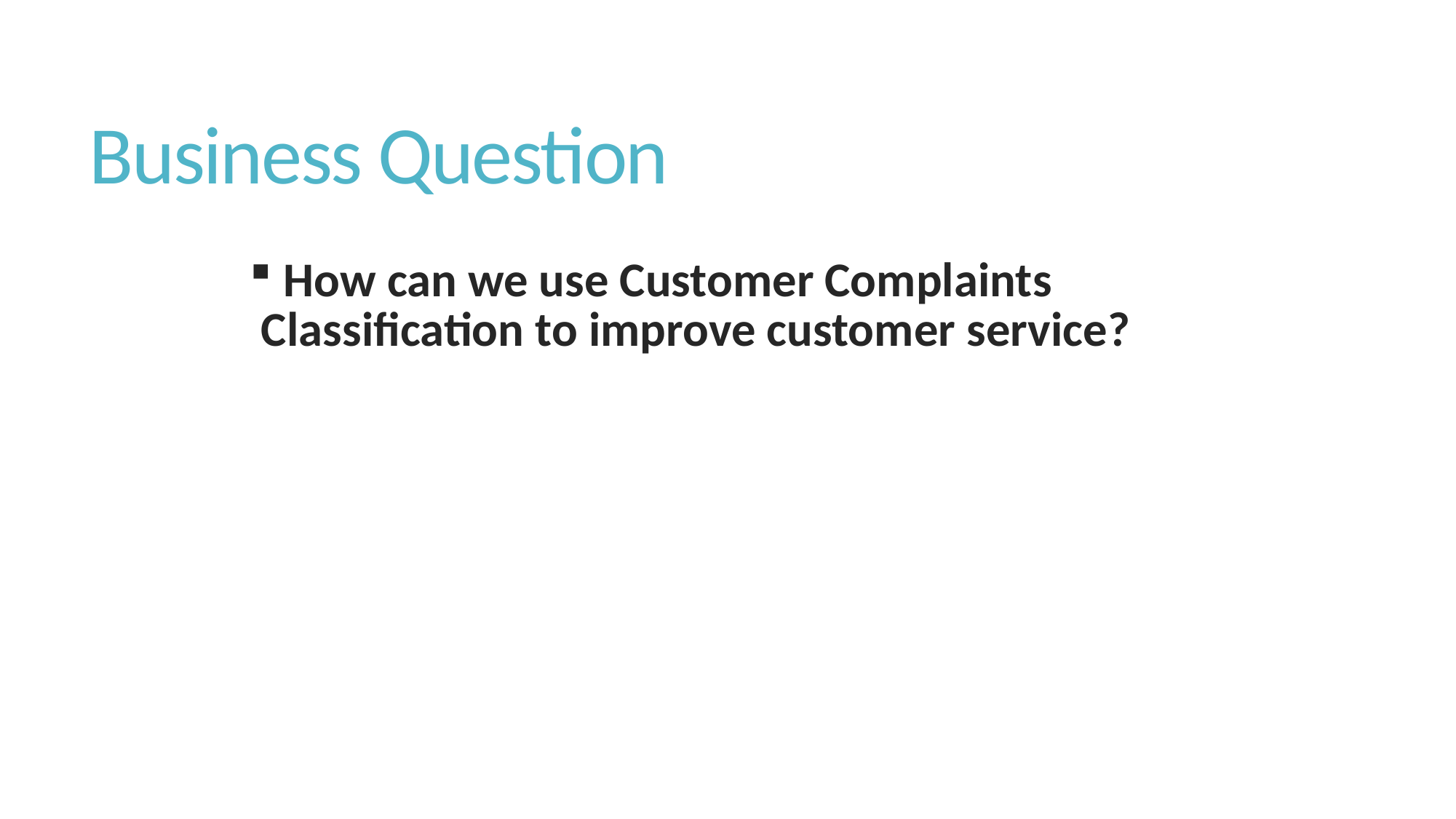

# Business Question
 How can we use Customer Complaints Classification to improve customer service?